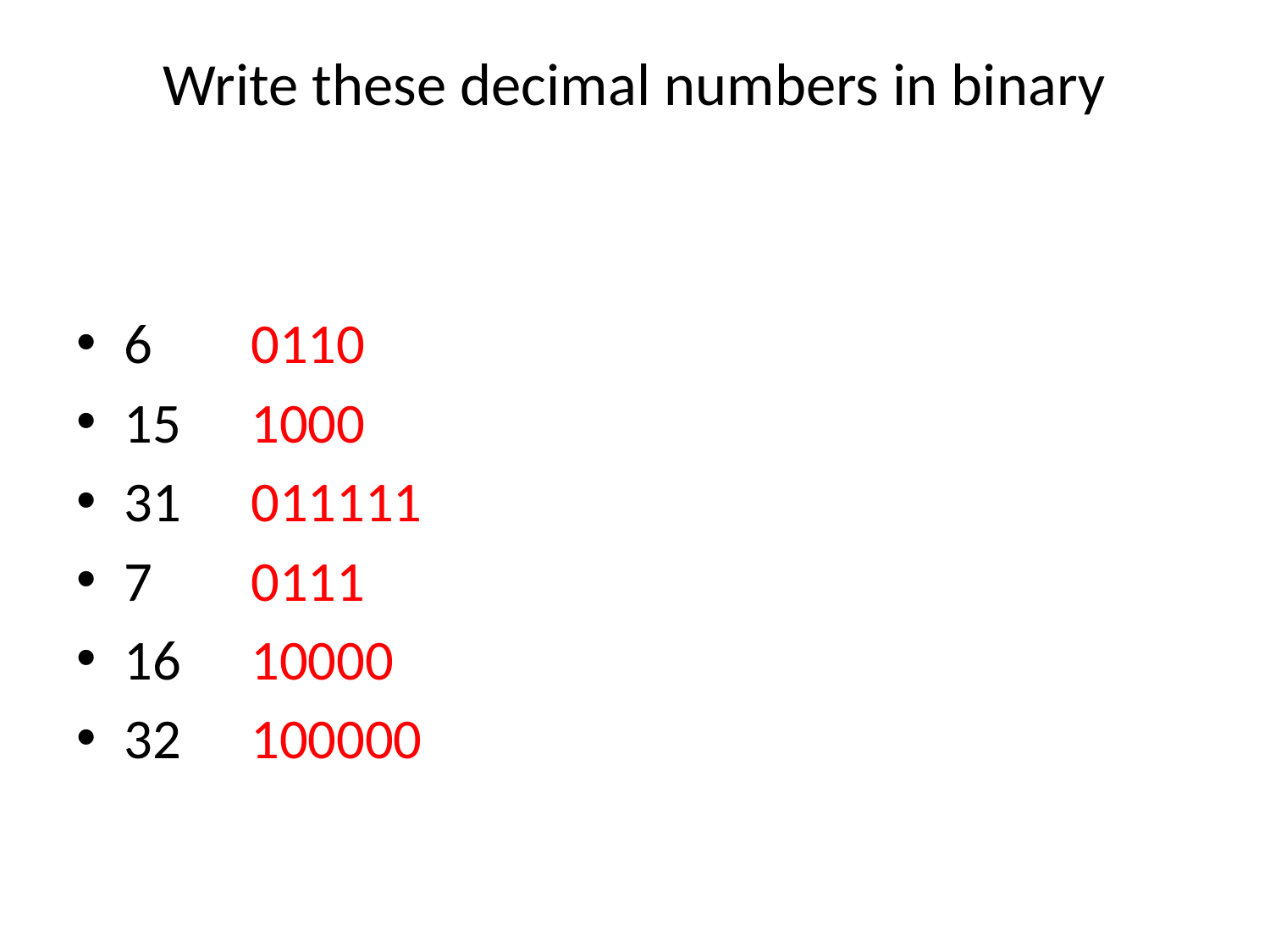

# Write these decimal numbers in binary

6	0110
15	1000
31	011111
7	0111
16	10000
32	100000